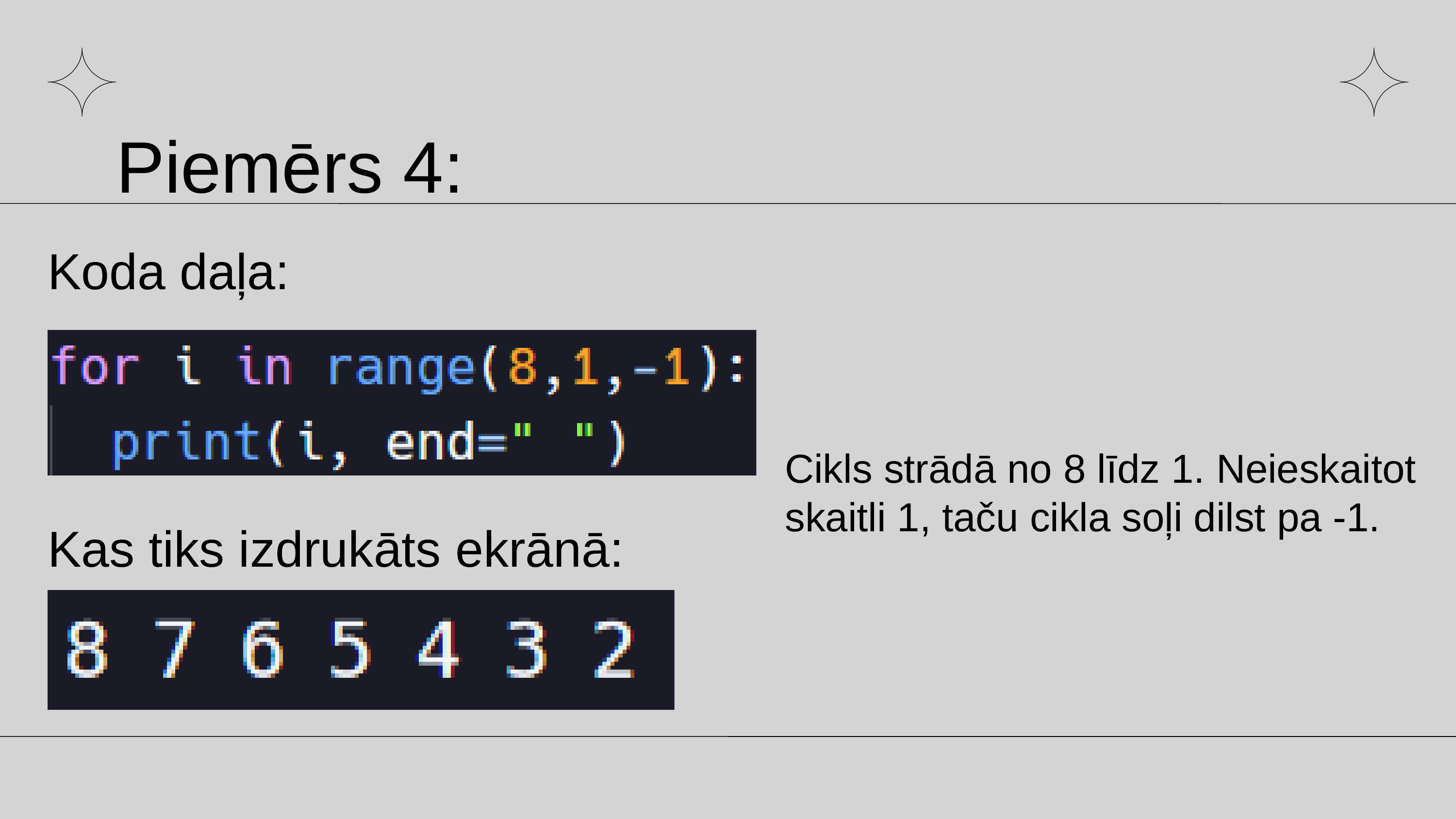

Piemērs 4:

Koda daļa:

Cikls strādā no 8 līdz 1. Neieskaitot skaitli 1, taču cikla soļi dilst pa -1.
Kas tiks izdrukāts ekrānā: